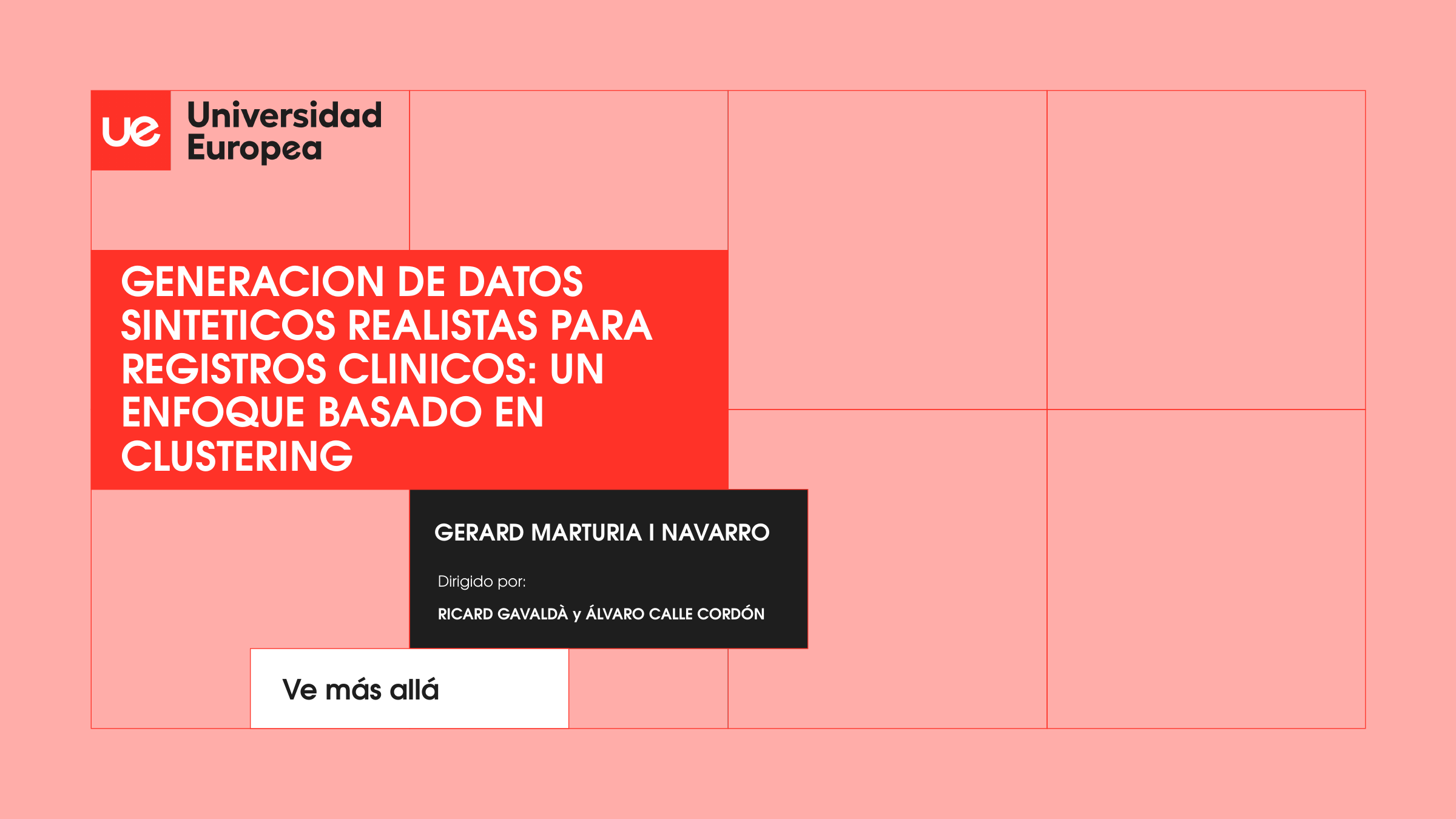

# GENERACION DE DATOS SINTETICOS REALISTAS PARA REGISTROS CLINICOS: UN ENFOQUE BASADO EN CLUSTERING
GERARD MARTURIA I NAVARRO
Dirigido por:
RICARD GAVALDÀ y ÁLVARO CALLE CORDÓN